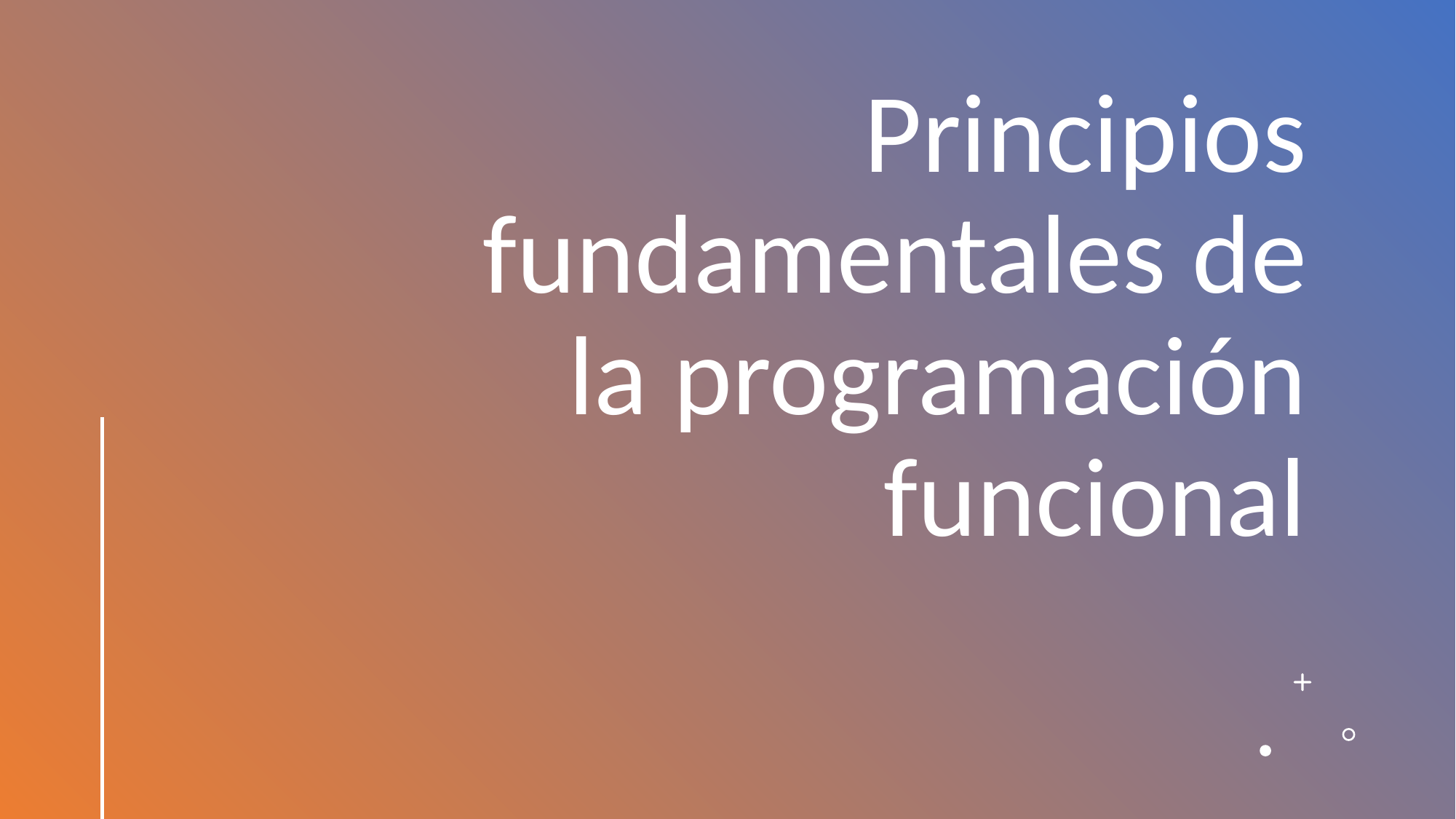

# Principios fundamentales de la programación funcional